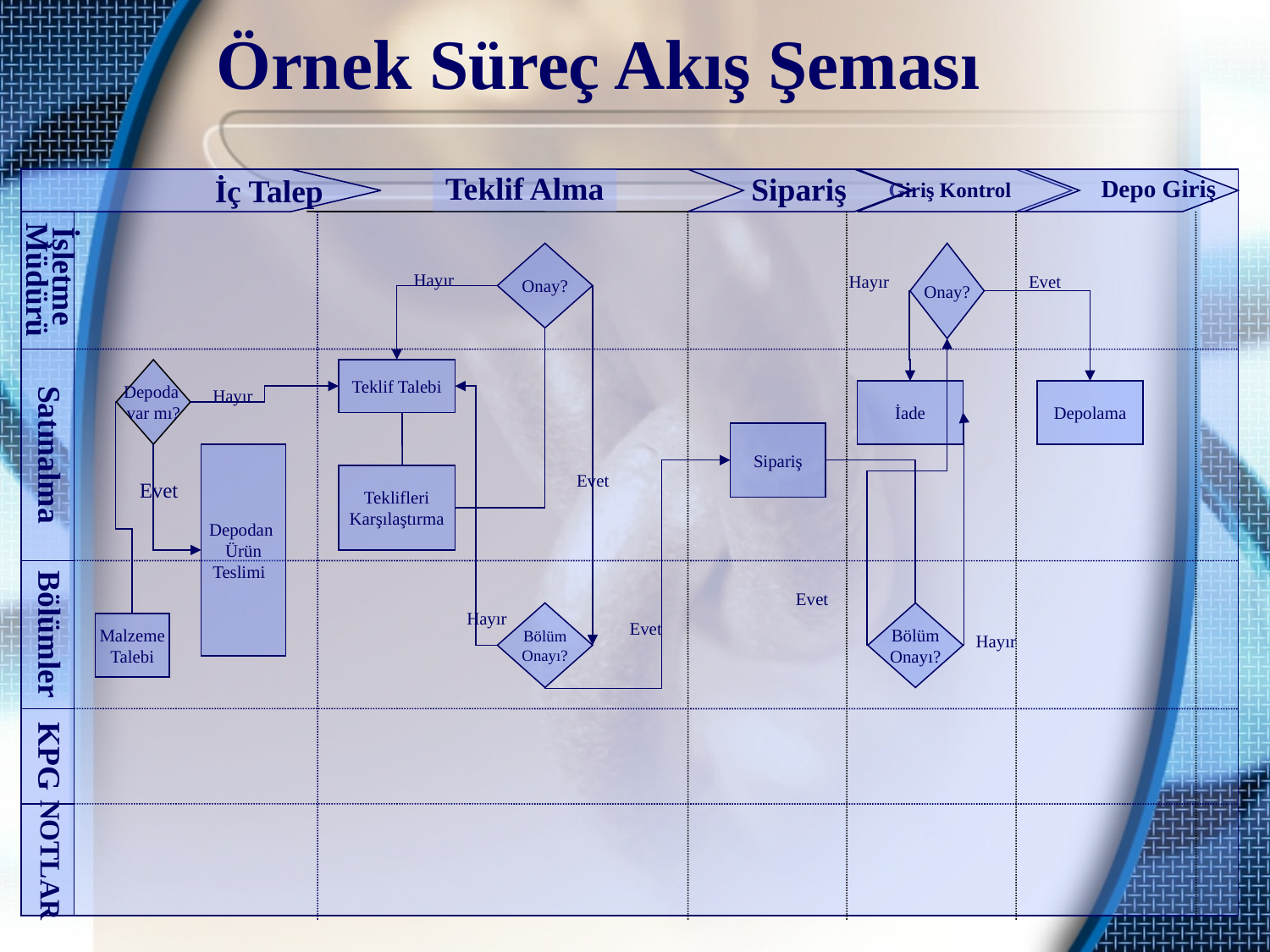

# Örnek Süreç Akış Şeması

İç Talep
Sipariş
Giriş Kontrol
Depo Giriş
İşletme
Müdürü
Satınalma
Bölümler
Teklif Alma

Onay?
Onay?
Hayır
Hayır
Evet

Depoda
var mı?
Teklif Talebi
Hayır
İade
Depolama

Sipariş
Depodan
Ürün
 Teslimi
Evet
Teklifleri
Karşılaştırma
Evet

Evet
Hayır
Bölüm
Onayı?
Bölüm
Onayı?
Evet
Malzeme
Talebi
Hayır
KPG

NOTLAR